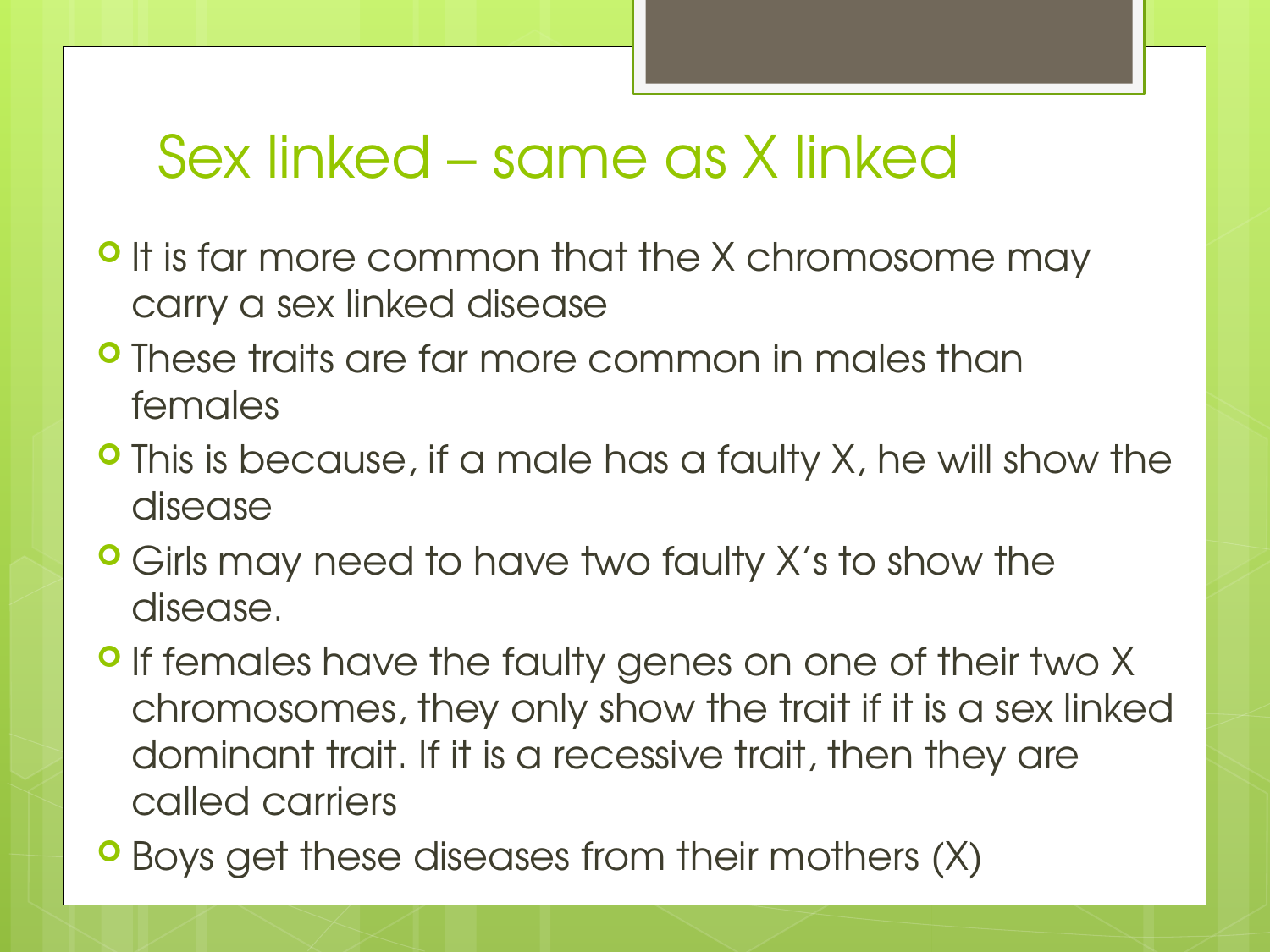

# Sex linked – same as X linked
It is far more common that the X chromosome may carry a sex linked disease
These traits are far more common in males than females
This is because, if a male has a faulty X, he will show the disease
Girls may need to have two faulty X’s to show the disease.
If females have the faulty genes on one of their two X chromosomes, they only show the trait if it is a sex linked dominant trait. If it is a recessive trait, then they are called carriers
Boys get these diseases from their mothers (X)